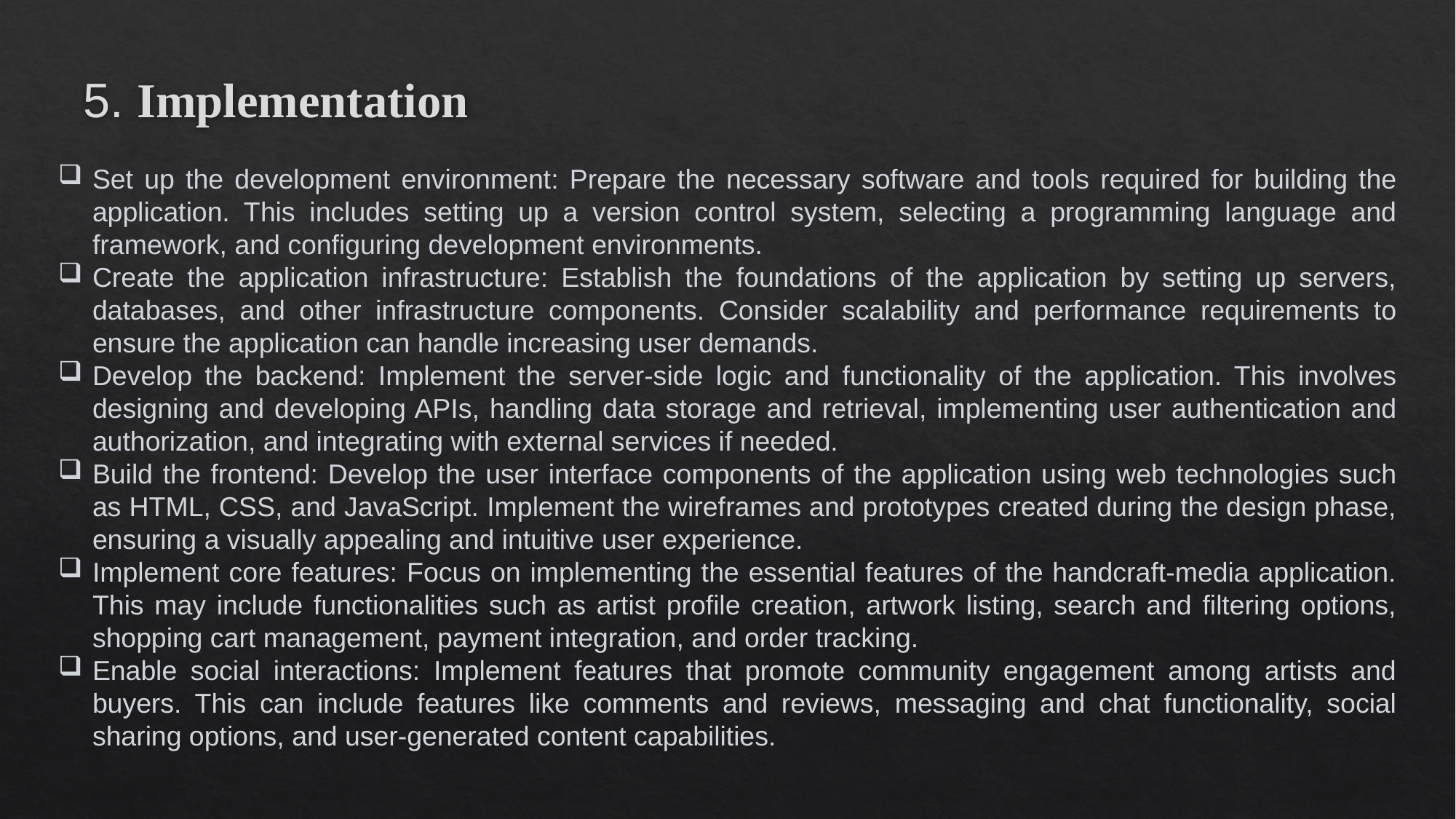

# 5. Implementation
Set up the development environment: Prepare the necessary software and tools required for building the application. This includes setting up a version control system, selecting a programming language and framework, and configuring development environments.
Create the application infrastructure: Establish the foundations of the application by setting up servers, databases, and other infrastructure components. Consider scalability and performance requirements to ensure the application can handle increasing user demands.
Develop the backend: Implement the server-side logic and functionality of the application. This involves designing and developing APIs, handling data storage and retrieval, implementing user authentication and authorization, and integrating with external services if needed.
Build the frontend: Develop the user interface components of the application using web technologies such as HTML, CSS, and JavaScript. Implement the wireframes and prototypes created during the design phase, ensuring a visually appealing and intuitive user experience.
Implement core features: Focus on implementing the essential features of the handcraft-media application. This may include functionalities such as artist profile creation, artwork listing, search and filtering options, shopping cart management, payment integration, and order tracking.
Enable social interactions: Implement features that promote community engagement among artists and buyers. This can include features like comments and reviews, messaging and chat functionality, social sharing options, and user-generated content capabilities.